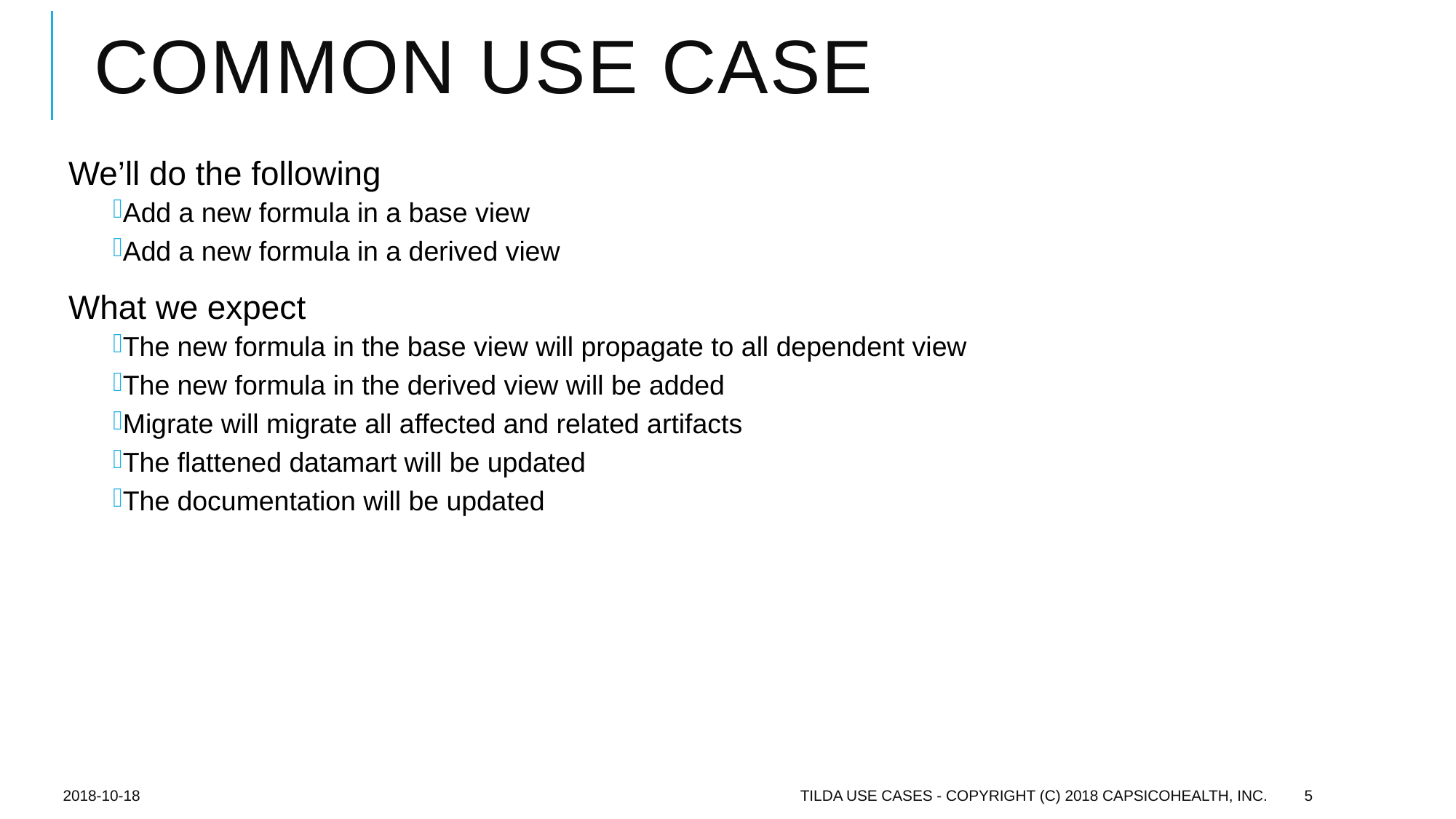

# Common Use Case
We’ll do the following
Add a new formula in a base view
Add a new formula in a derived view
What we expect
The new formula in the base view will propagate to all dependent view
The new formula in the derived view will be added
Migrate will migrate all affected and related artifacts
The flattened datamart will be updated
The documentation will be updated
2018-10-18
Tilda USE CASES - Copyright (c) 2018 CapsicoHealth, Inc.
5